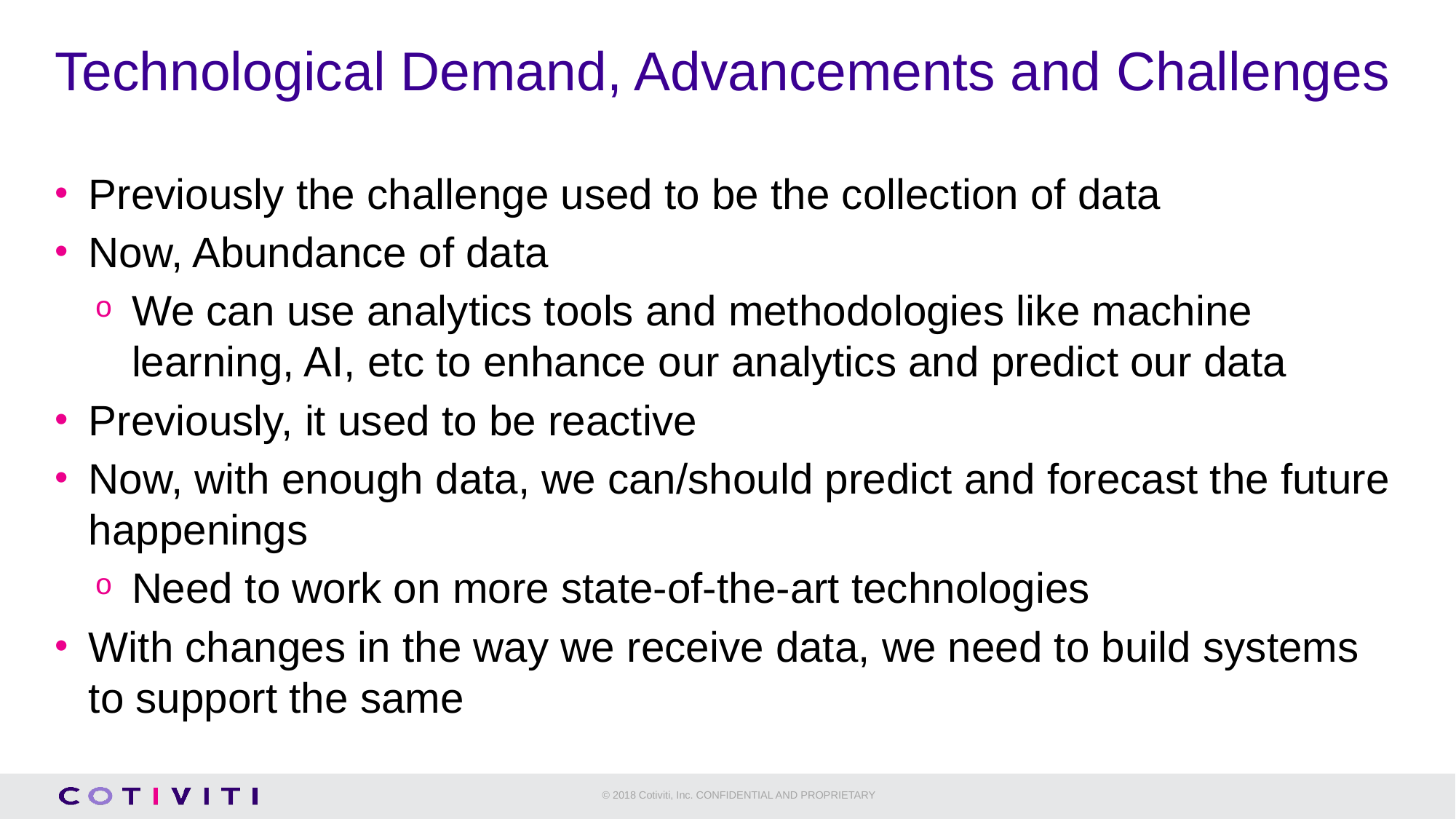

# Technological Demand, Advancements and Challenges
Previously the challenge used to be the collection of data
Now, Abundance of data
We can use analytics tools and methodologies like machine learning, AI, etc to enhance our analytics and predict our data
Previously, it used to be reactive
Now, with enough data, we can/should predict and forecast the future happenings
Need to work on more state-of-the-art technologies
With changes in the way we receive data, we need to build systems to support the same